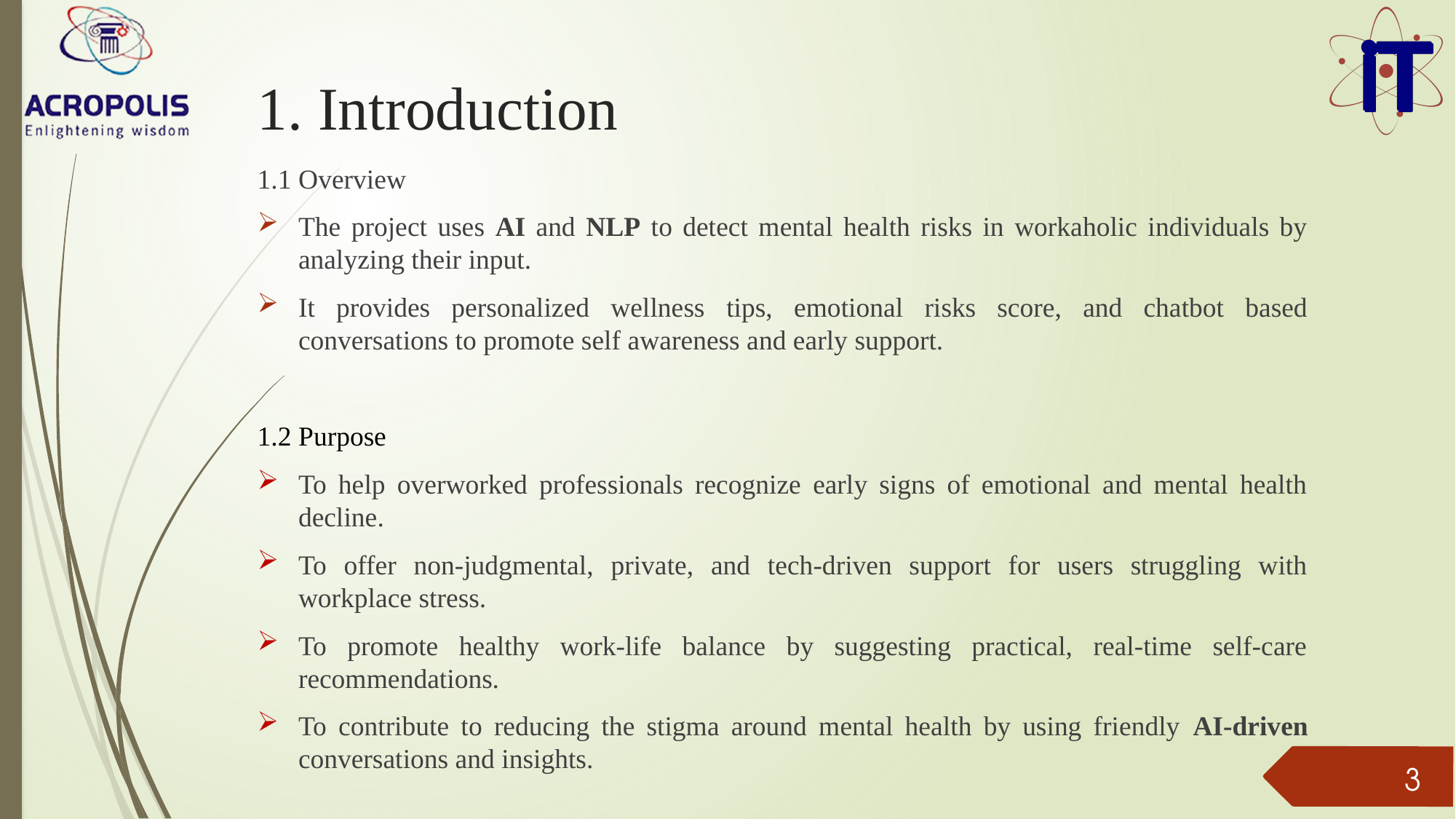

# 1. Introduction
1.1 Overview
The project uses AI and NLP to detect mental health risks in workaholic individuals by analyzing their input.
It provides personalized wellness tips, emotional risks score, and chatbot based conversations to promote self awareness and early support.

1.2 Purpose
To help overworked professionals recognize early signs of emotional and mental health decline.
To offer non-judgmental, private, and tech-driven support for users struggling with workplace stress.
To promote healthy work-life balance by suggesting practical, real-time self-care recommendations.
To contribute to reducing the stigma around mental health by using friendly AI-driven conversations and insights.

3